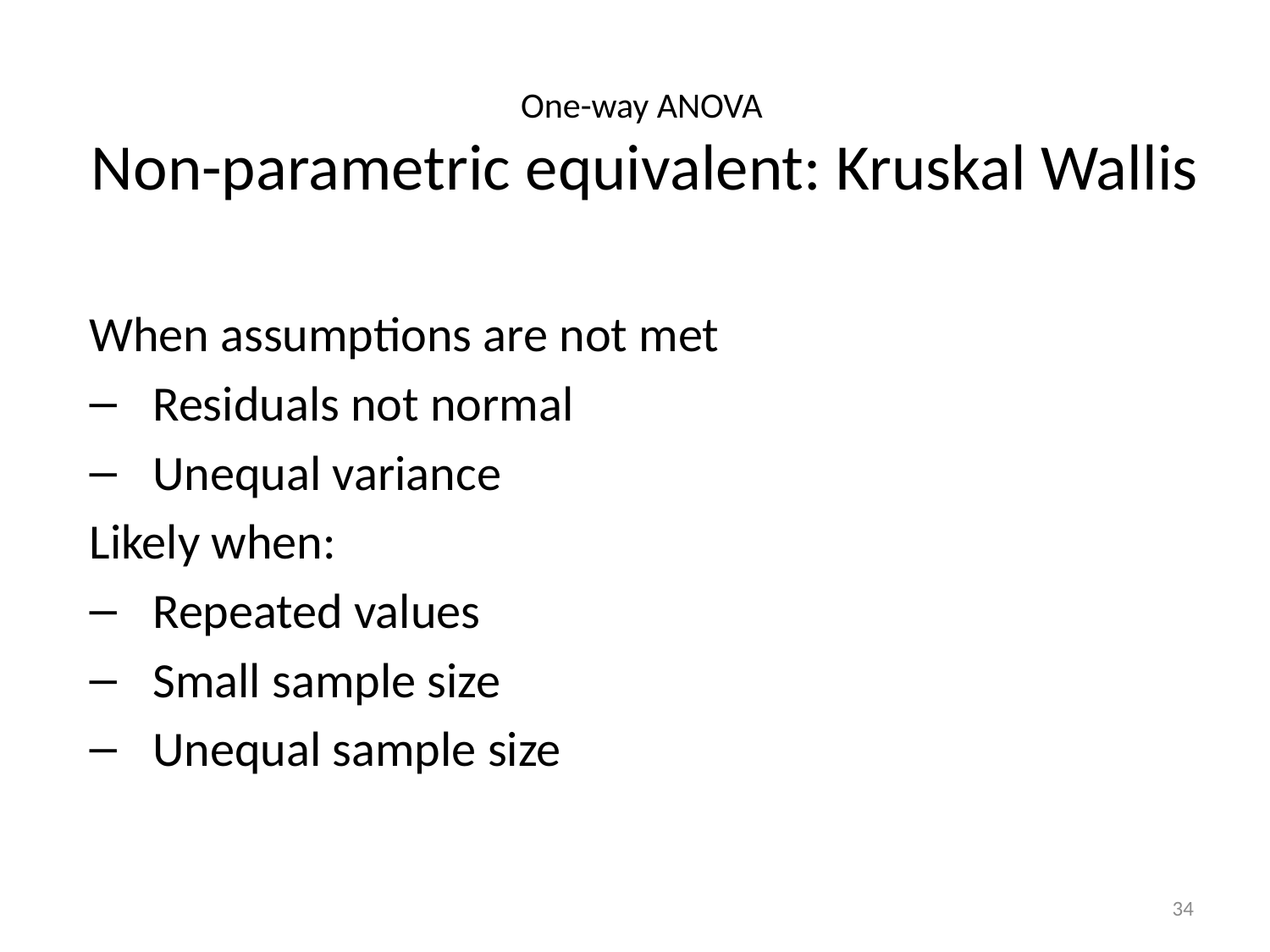

One-way ANOVA
Non-parametric equivalent: Kruskal Wallis
When assumptions are not met
Residuals not normal
Unequal variance
Likely when:
Repeated values
Small sample size
Unequal sample size
34